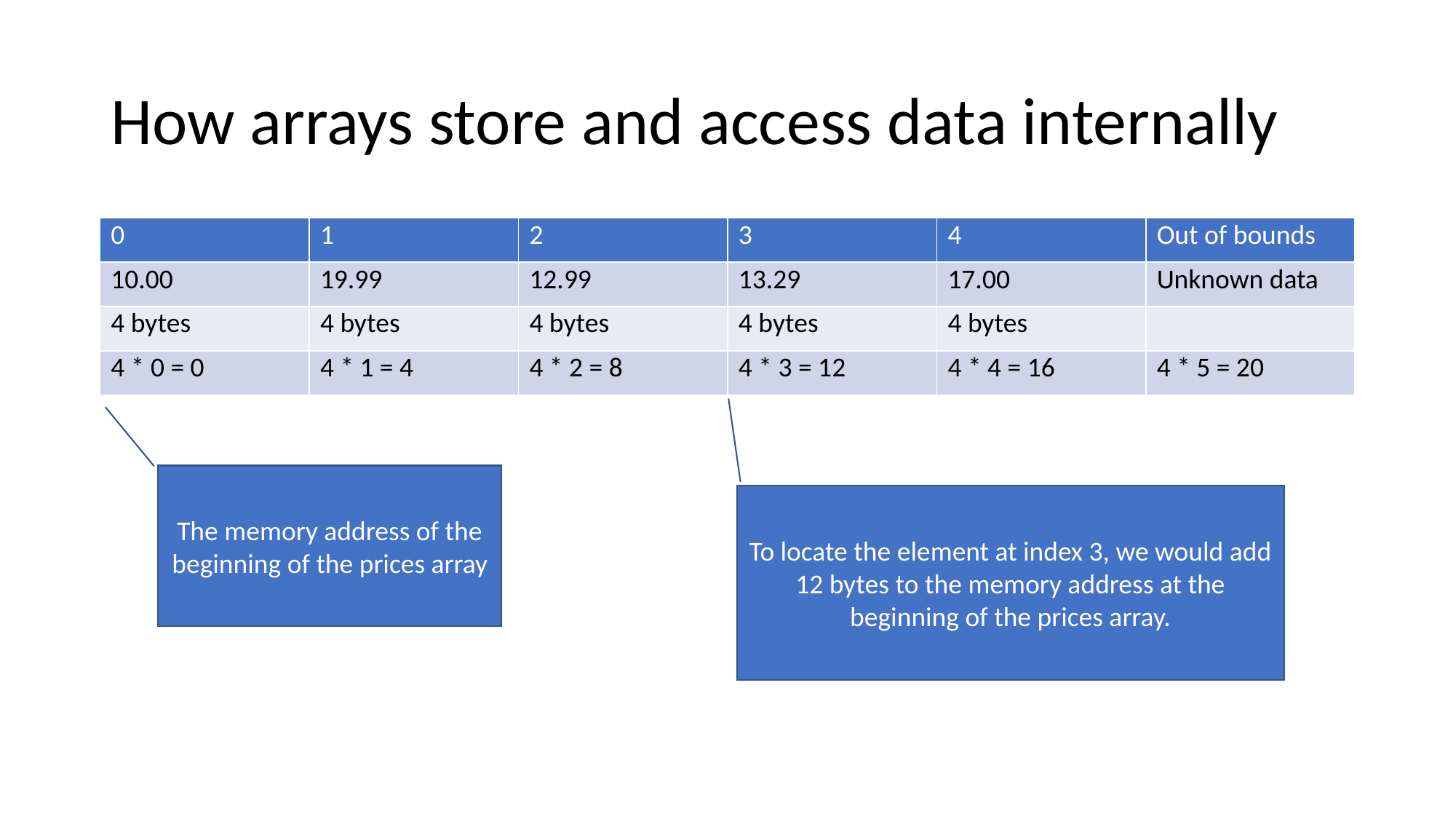

# How arrays store and access data internally
| 0 | 1 | 2 | 3 | 4 | Out of bounds |
| --- | --- | --- | --- | --- | --- |
| 10.00 | 19.99 | 12.99 | 13.29 | 17.00 | Unknown data |
| 4 bytes | 4 bytes | 4 bytes | 4 bytes | 4 bytes |  |
| 4 \* 0 = 0 | 4 \* 1 = 4 | 4 \* 2 = 8 | 4 \* 3 = 12 | 4 \* 4 = 16 | 4 \* 5 = 20 |
The memory address of the beginning of the prices array
To locate the element at index 3, we would add 12 bytes to the memory address at the beginning of the prices array.